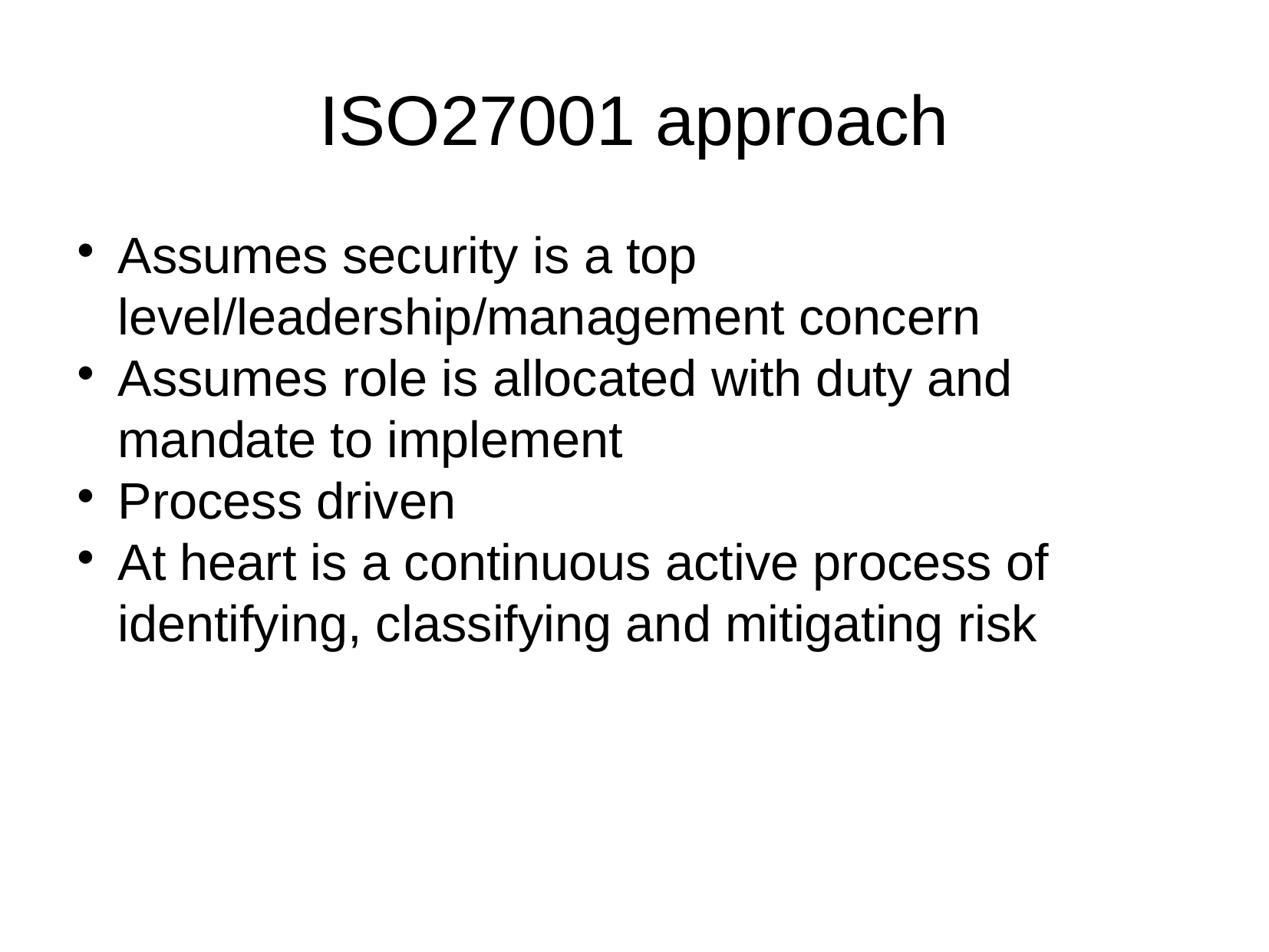

ISO27001 approach
Assumes security is a top level/leadership/management concern
Assumes role is allocated with duty and mandate to implement
Process driven
At heart is a continuous active process of identifying, classifying and mitigating risk